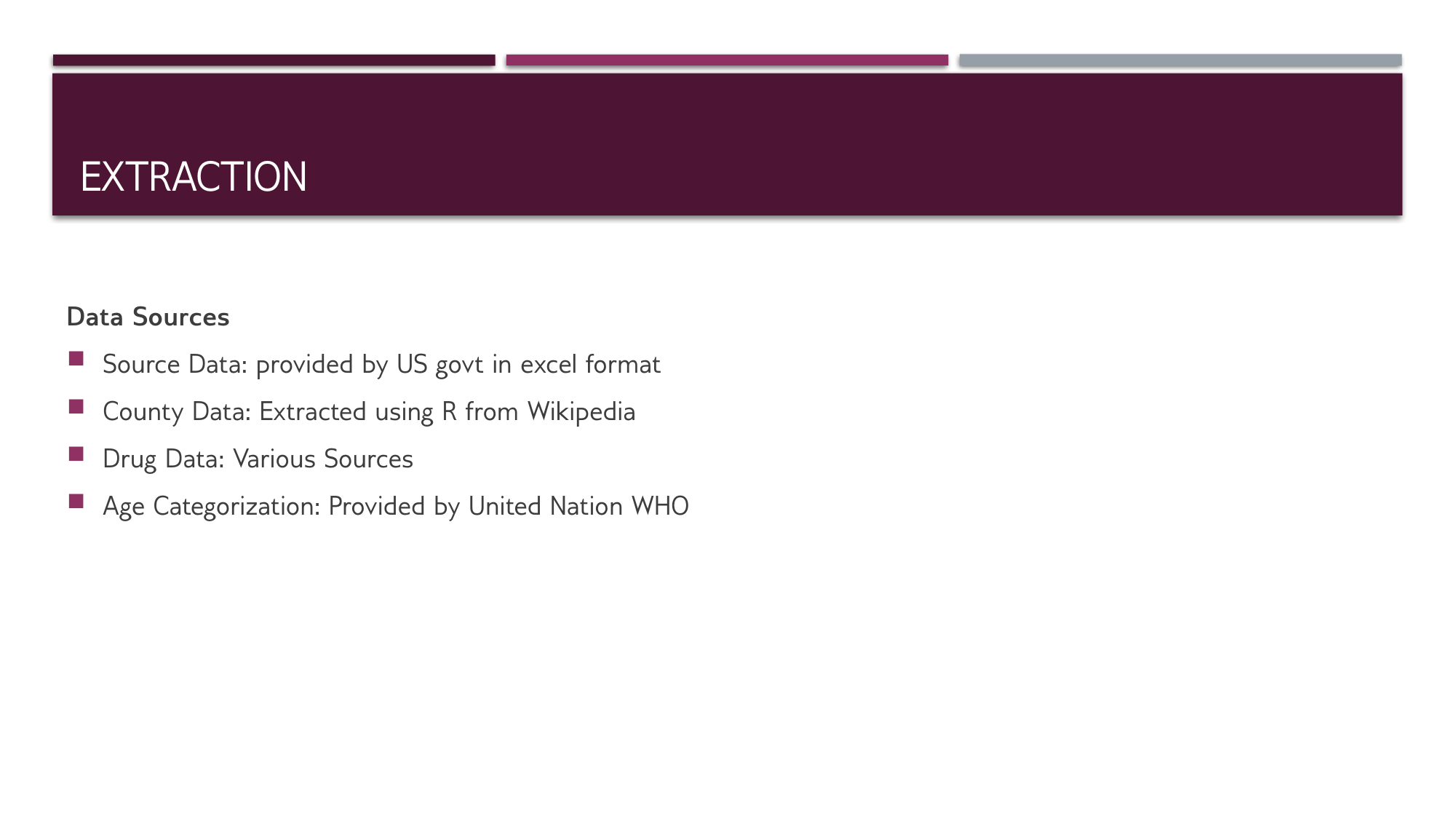

# extraction
Data Sources
Source Data: provided by US govt in excel format
County Data: Extracted using R from Wikipedia
Drug Data: Various Sources
Age Categorization: Provided by United Nation WHO